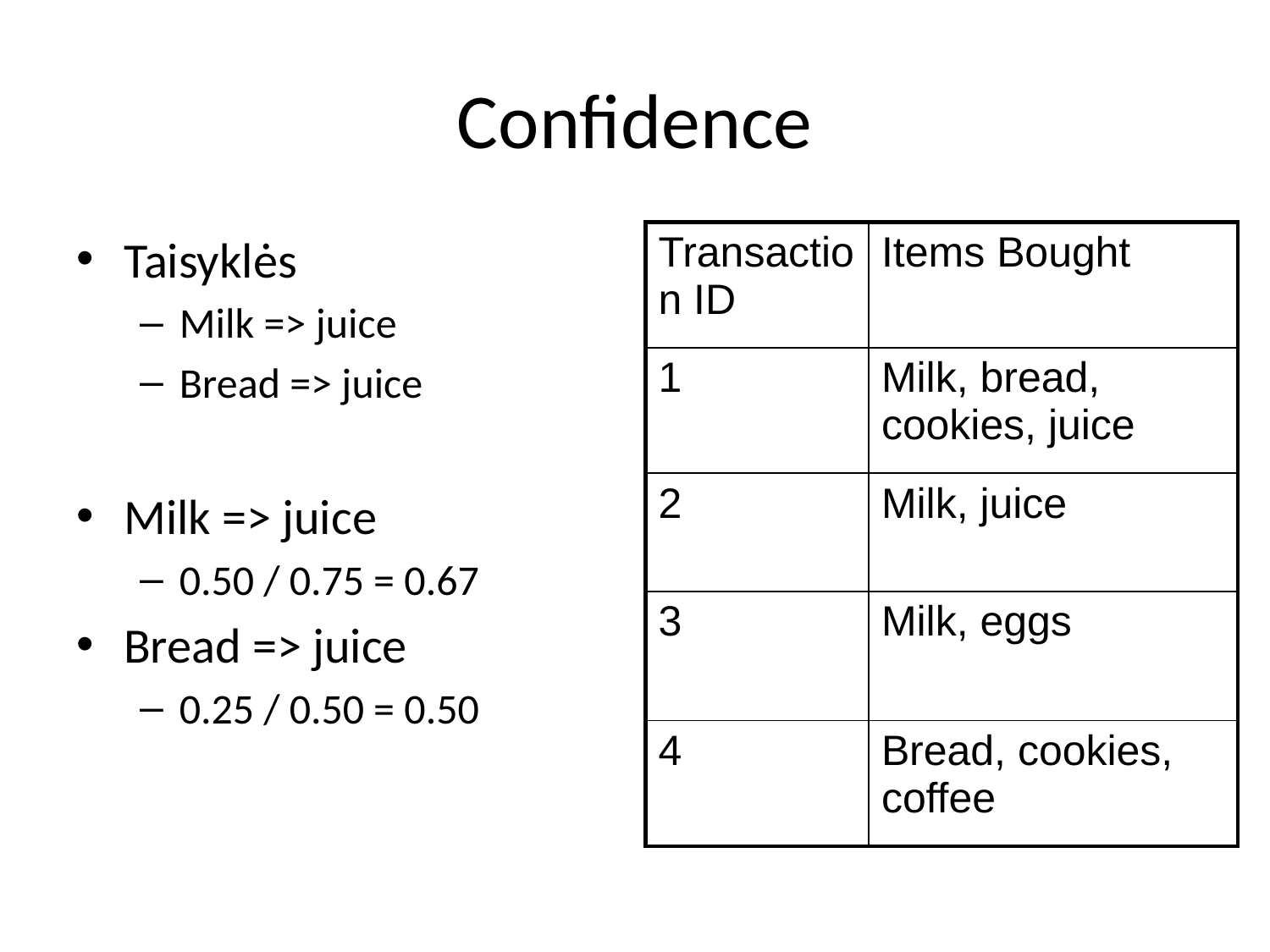

# Confidence
Taisyklės
Milk => juice
Bread => juice

Milk => juice
0.50 / 0.75 = 0.67
Bread => juice
0.25 / 0.50 = 0.50
| Transaction ID | Items Bought |
| --- | --- |
| 1 | Milk, bread, cookies, juice |
| 2 | Milk, juice |
| 3 | Milk, eggs |
| 4 | Bread, cookies, coffee |